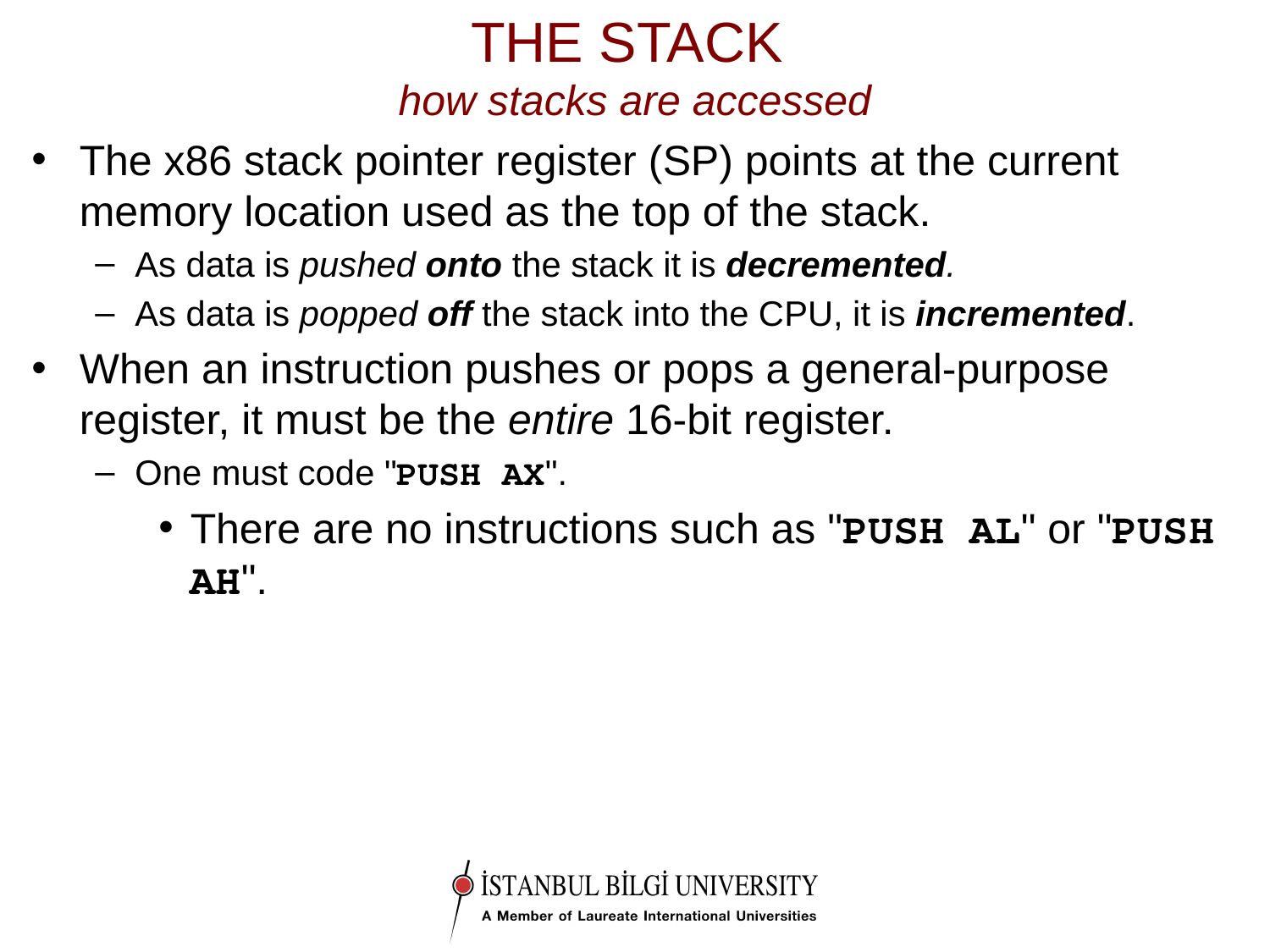

# THE STACK how stacks are accessed
The x86 stack pointer register (SP) points at the current memory location used as the top of the stack.
As data is pushed onto the stack it is decremented.
As data is popped off the stack into the CPU, it is incremented.
When an instruction pushes or pops a general-purpose register, it must be the entire 16-bit register.
One must code "PUSH AX".
There are no instructions such as "PUSH AL" or "PUSH AH".